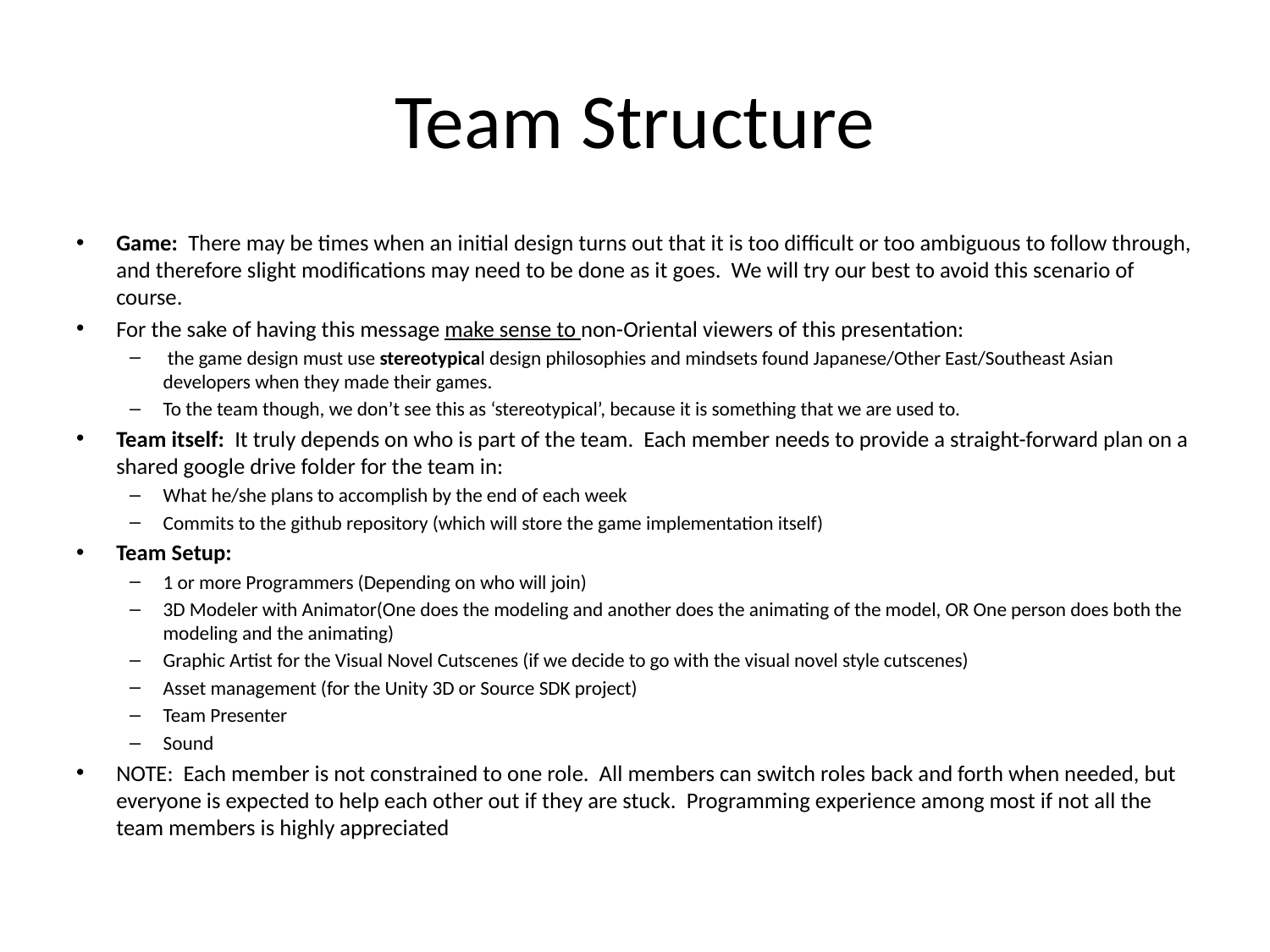

# Team Structure
Game:  There may be times when an initial design turns out that it is too difficult or too ambiguous to follow through, and therefore slight modifications may need to be done as it goes.  We will try our best to avoid this scenario of course.
For the sake of having this message make sense to non-Oriental viewers of this presentation:
 the game design must use stereotypical design philosophies and mindsets found Japanese/Other East/Southeast Asian developers when they made their games.
To the team though, we don’t see this as ‘stereotypical’, because it is something that we are used to.
Team itself:  It truly depends on who is part of the team.  Each member needs to provide a straight-forward plan on a shared google drive folder for the team in:
What he/she plans to accomplish by the end of each week
Commits to the github repository (which will store the game implementation itself)
Team Setup:
1 or more Programmers (Depending on who will join)
3D Modeler with Animator(One does the modeling and another does the animating of the model, OR One person does both the modeling and the animating)
Graphic Artist for the Visual Novel Cutscenes (if we decide to go with the visual novel style cutscenes)
Asset management (for the Unity 3D or Source SDK project)
Team Presenter
Sound
NOTE:  Each member is not constrained to one role.  All members can switch roles back and forth when needed, but everyone is expected to help each other out if they are stuck.  Programming experience among most if not all the team members is highly appreciated